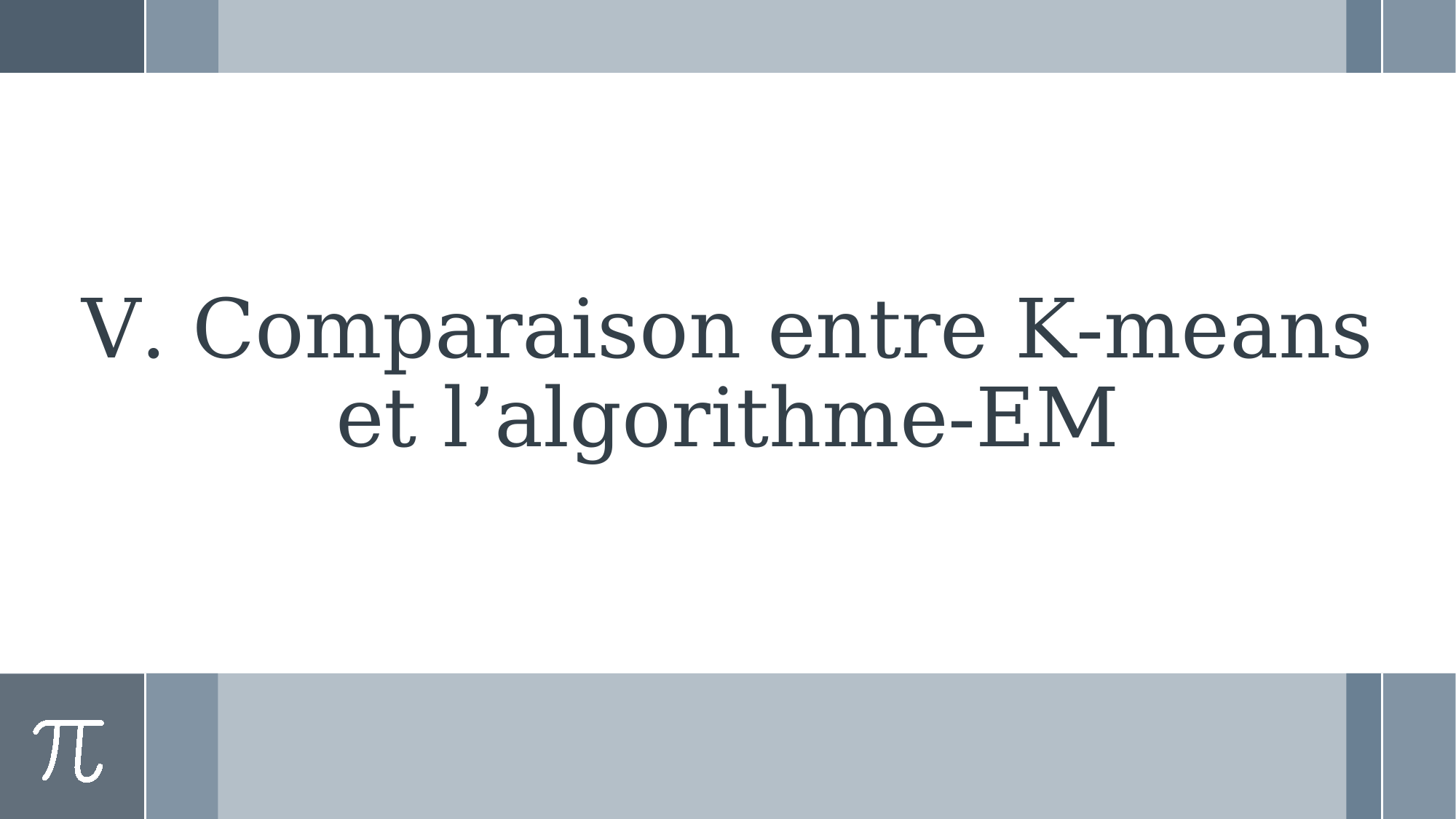

# V. Comparaison entre K-means et l’algorithme-EM